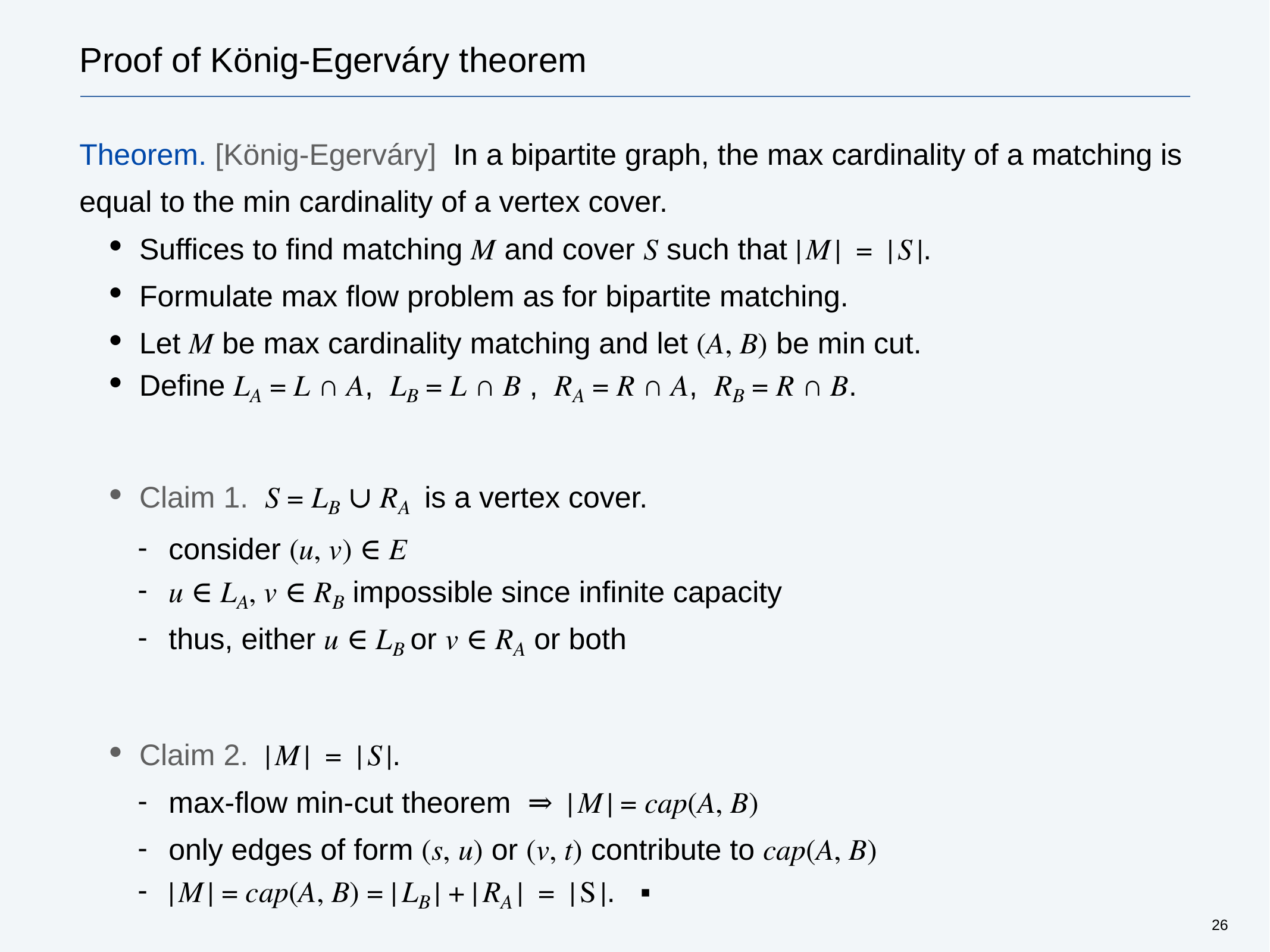

# Proof of König-Egerváry theorem
Theorem. [König-Egerváry]  In a bipartite graph, the max cardinality of a matching is equal to the min cardinality of a vertex cover.
Suffices to find matching M and cover S such that | M |  =  | S |.
Formulate max flow problem as for bipartite matching.
Let M be max cardinality matching and let (A, B) be min cut.
Define LA = L ∩ A,  LB = L ∩ B ,  RA = R ∩ A,  RB = R ∩ B.

Claim 1.  S = LB ∪ RA  is a vertex cover.
consider (u, v) ∈ E
u ∈ LA, v ∈ RB impossible since infinite capacity
thus, either u ∈ LB or v ∈ RA or both

Claim 2.  | M |  =  | S |.
max-flow min-cut theorem  ⇒  | M | = cap(A, B)
only edges of form (s, u) or (v, t) contribute to cap(A, B)
| M | = cap(A, B) = | LB | + | RA |  =  | S |.   ▪
26